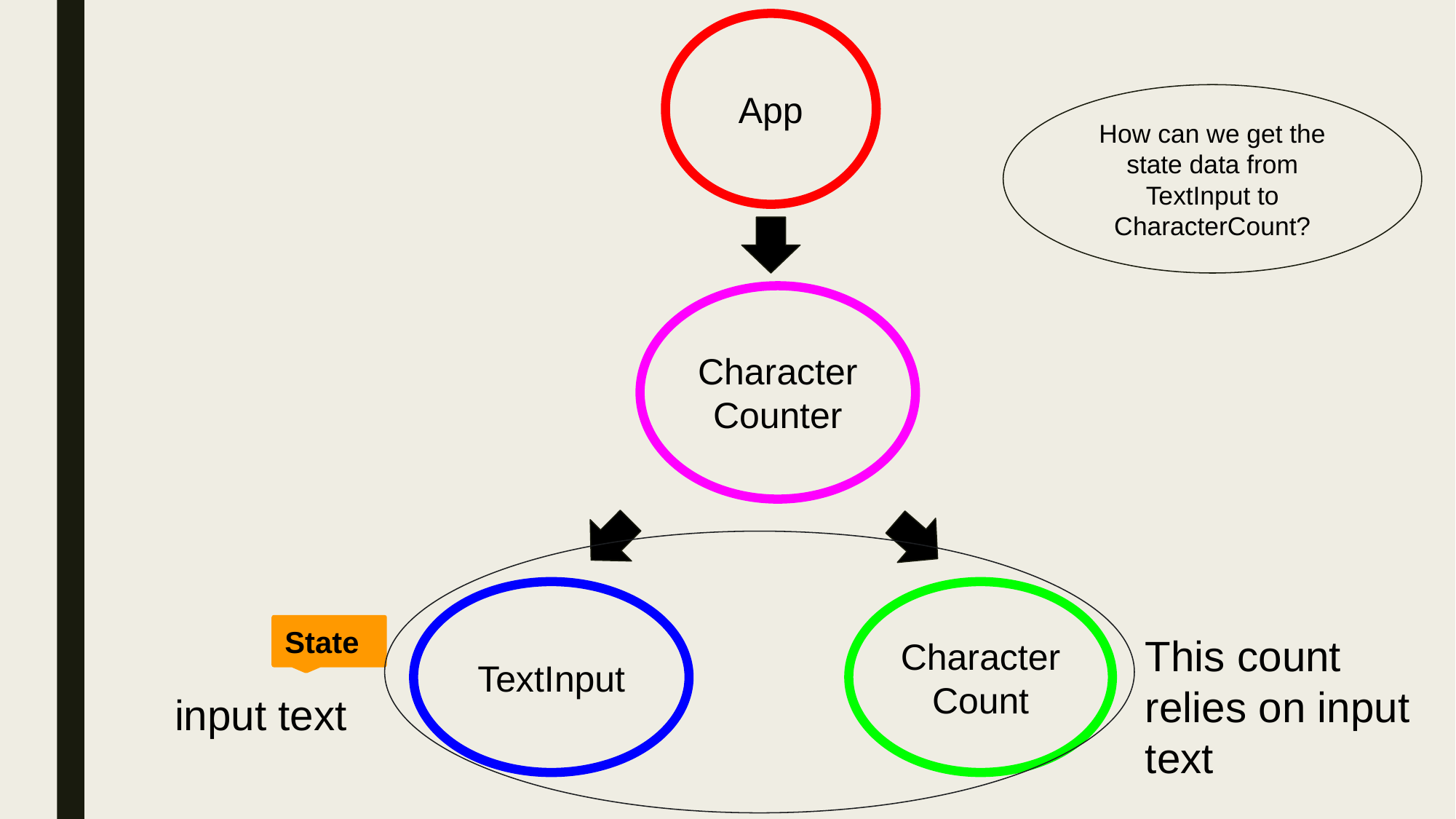

App
How can we get the state data from TextInput to CharacterCount?

CharacterCounter

TextInput
CharacterCount
State
This count relies on input text
input text